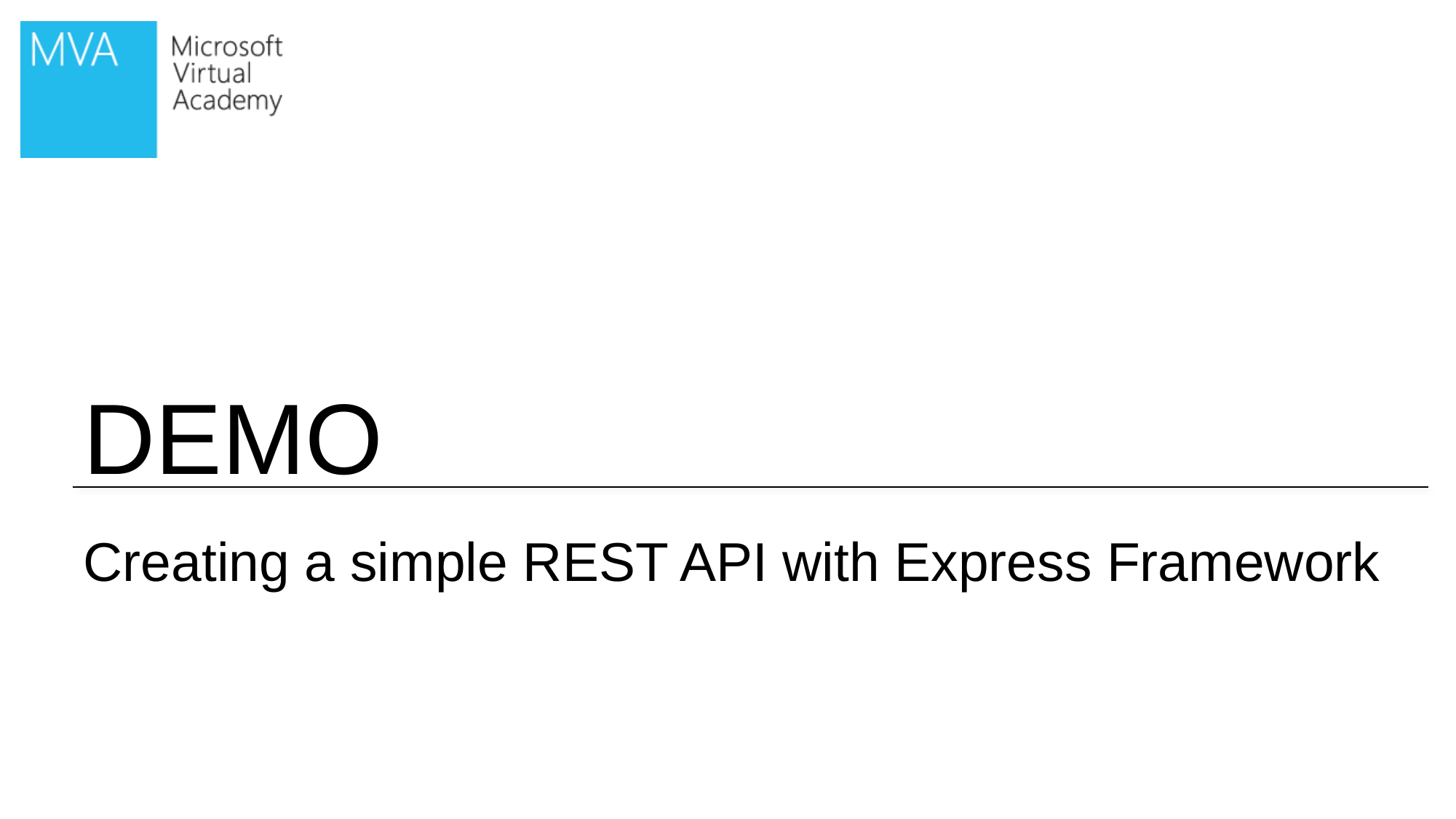

# Creating a simple REST API with Express Framework